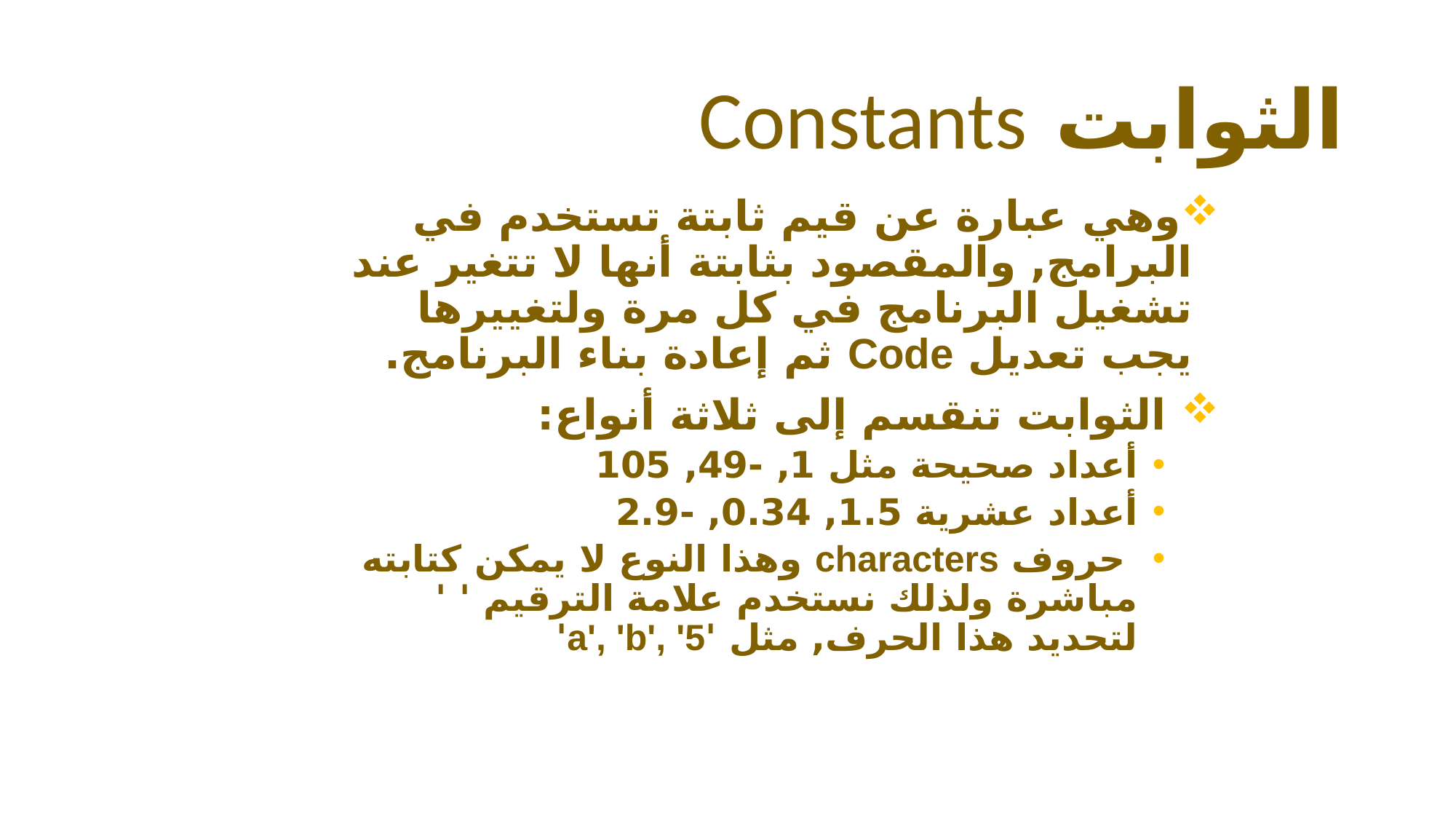

# الثوابت Constants
وهي عبارة عن قيم ثابتة تستخدم في البرامج, والمقصود بثابتة أنها لا تتغير عند تشغيل البرنامج في كل مرة ولتغييرها يجب تعديل Code ثم إعادة بناء البرنامج.
 الثوابت تنقسم إلى ثلاثة أنواع:
أعداد صحيحة مثل 1, -49, 105
أعداد عشرية 1.5, 0.34, -2.9
 حروف characters وهذا النوع لا يمكن كتابته مباشرة ولذلك نستخدم علامة الترقيم ' ' لتحديد هذا الحرف, مثل 'a', 'b', '5'